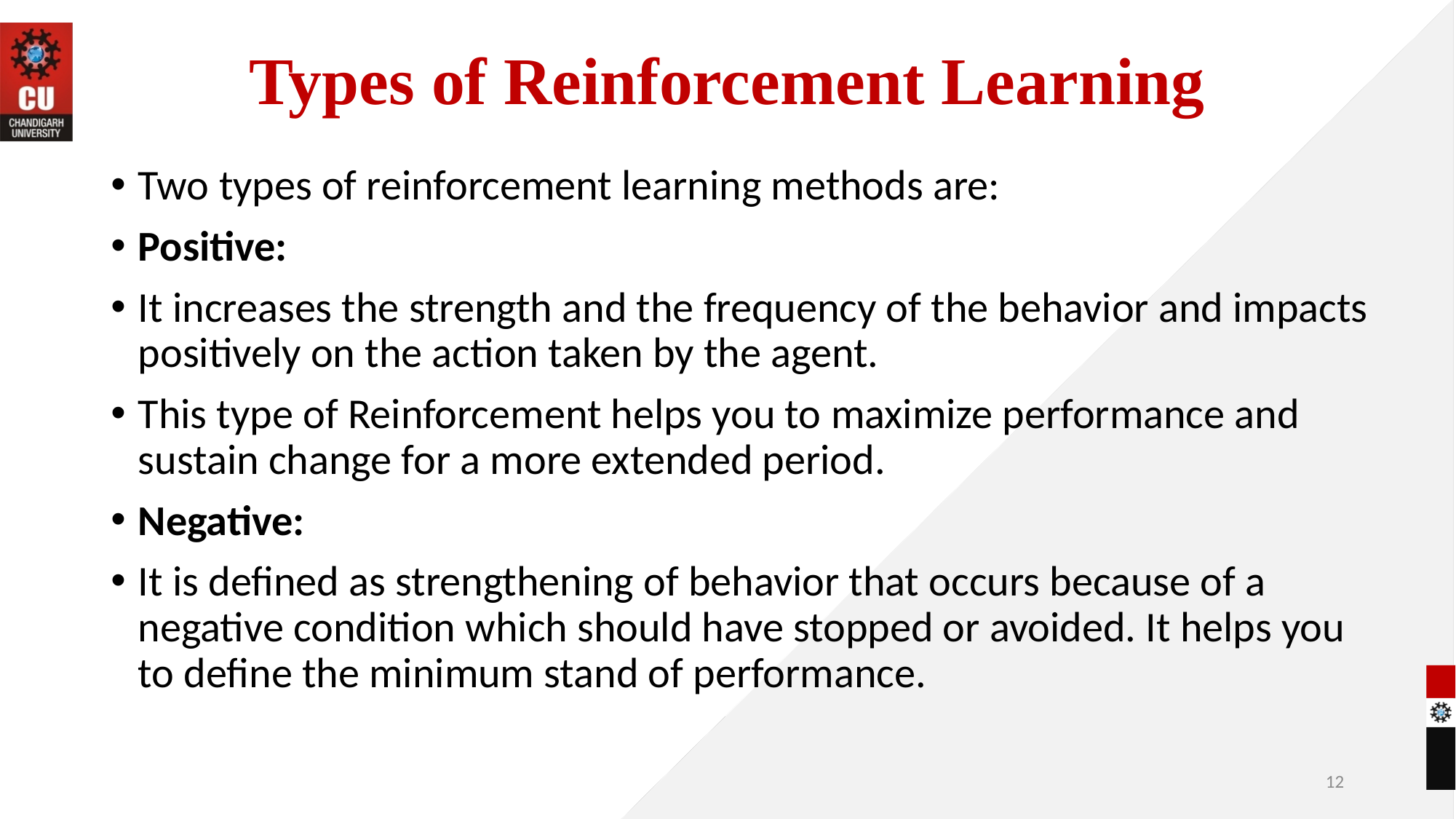

# Types of Reinforcement Learning
Two types of reinforcement learning methods are:
Positive:
It increases the strength and the frequency of the behavior and impacts positively on the action taken by the agent.
This type of Reinforcement helps you to maximize performance and sustain change for a more extended period.
Negative:
It is defined as strengthening of behavior that occurs because of a negative condition which should have stopped or avoided. It helps you to define the minimum stand of performance.
12